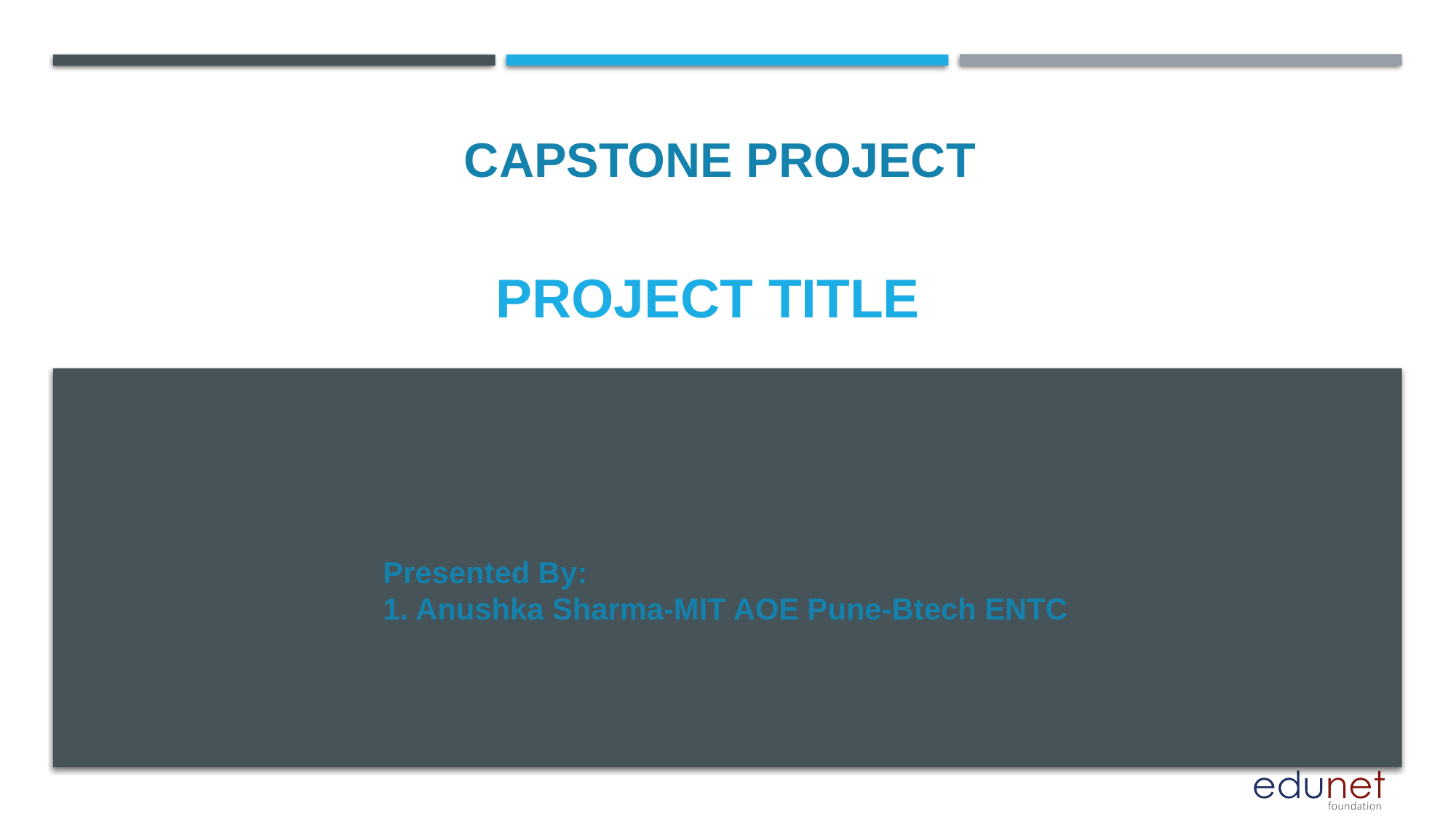

CAPSTONE PROJECT
# PROJECT TITLE
Presented By:
1. Anushka Sharma-MIT AOE Pune-Btech ENTC